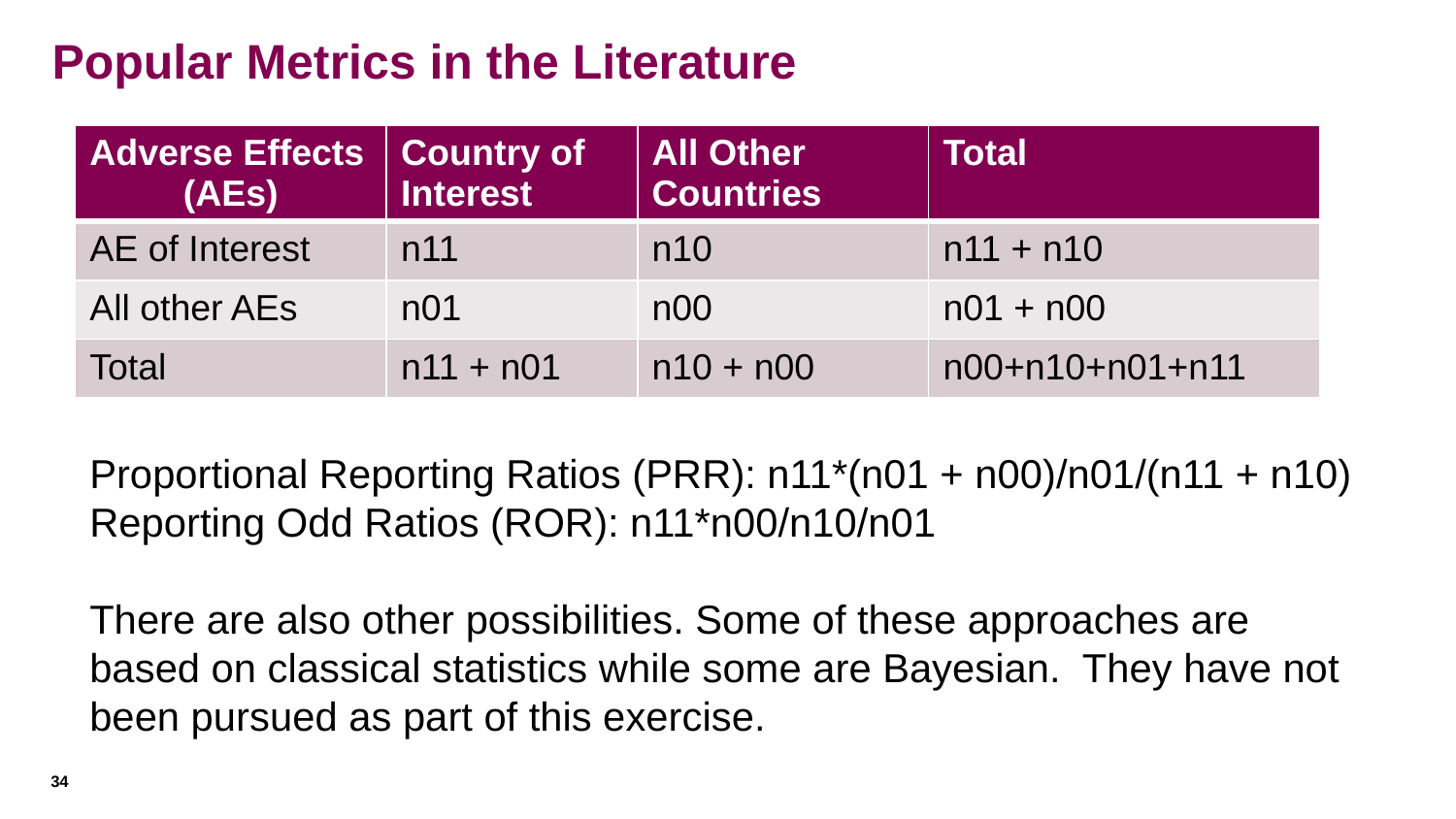

# Popular Metrics in the Literature
| Adverse Effects (AEs) | Country of Interest | All Other Countries | Total |
| --- | --- | --- | --- |
| AE of Interest | n11 | n10 | n11 + n10 |
| All other AEs | n01 | n00 | n01 + n00 |
| Total | n11 + n01 | n10 + n00 | n00+n10+n01+n11 |
Proportional Reporting Ratios (PRR): n11*(n01 + n00)/n01/(n11 + n10)
Reporting Odd Ratios (ROR): n11*n00/n10/n01

There are also other possibilities. Some of these approaches are based on classical statistics while some are Bayesian.  They have not been pursued as part of this exercise.
34